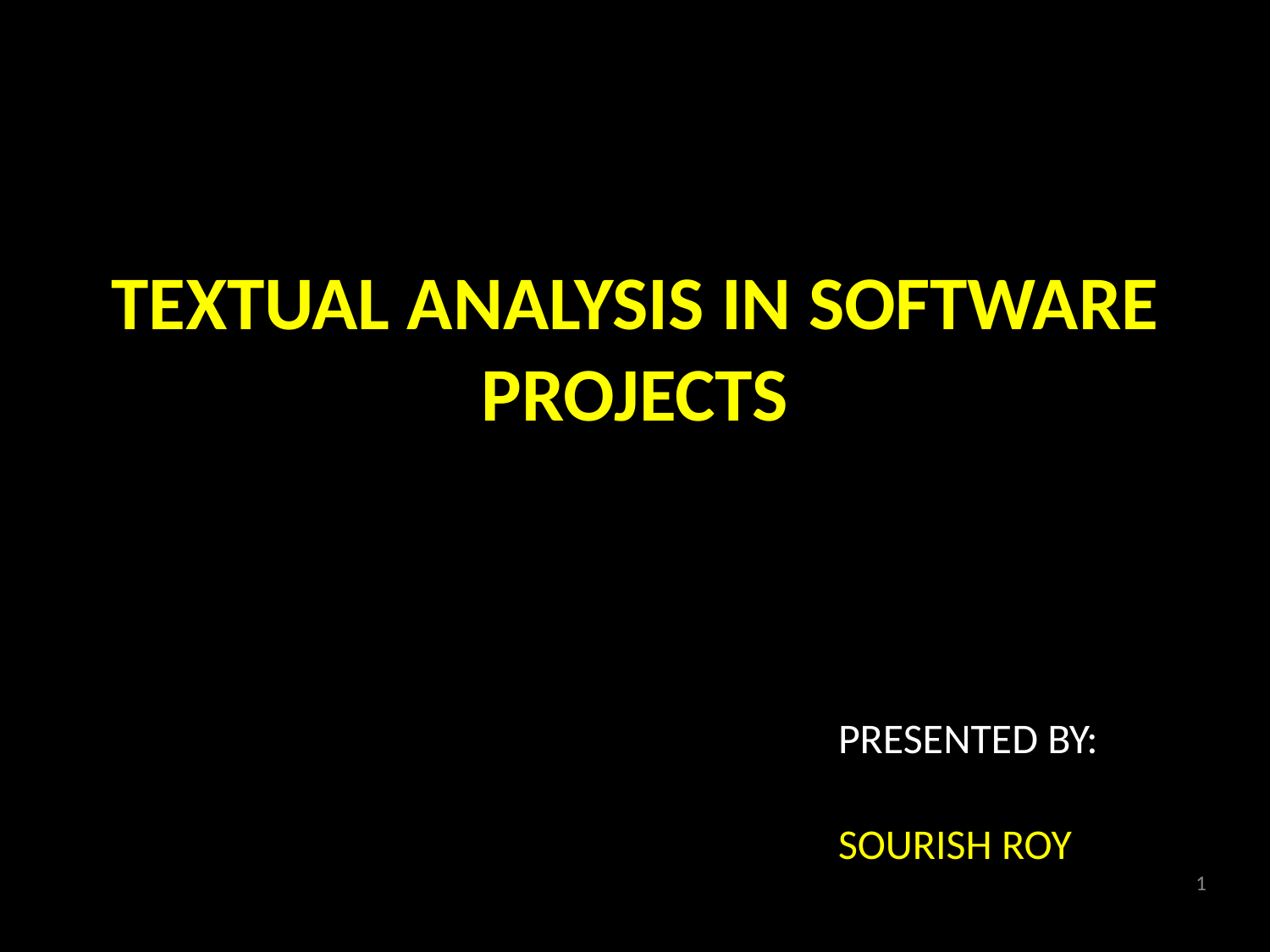

# TEXTUAL ANALYSIS IN SOFTWARE PROJECTS
PRESENTED BY:

SOURISH ROY
1